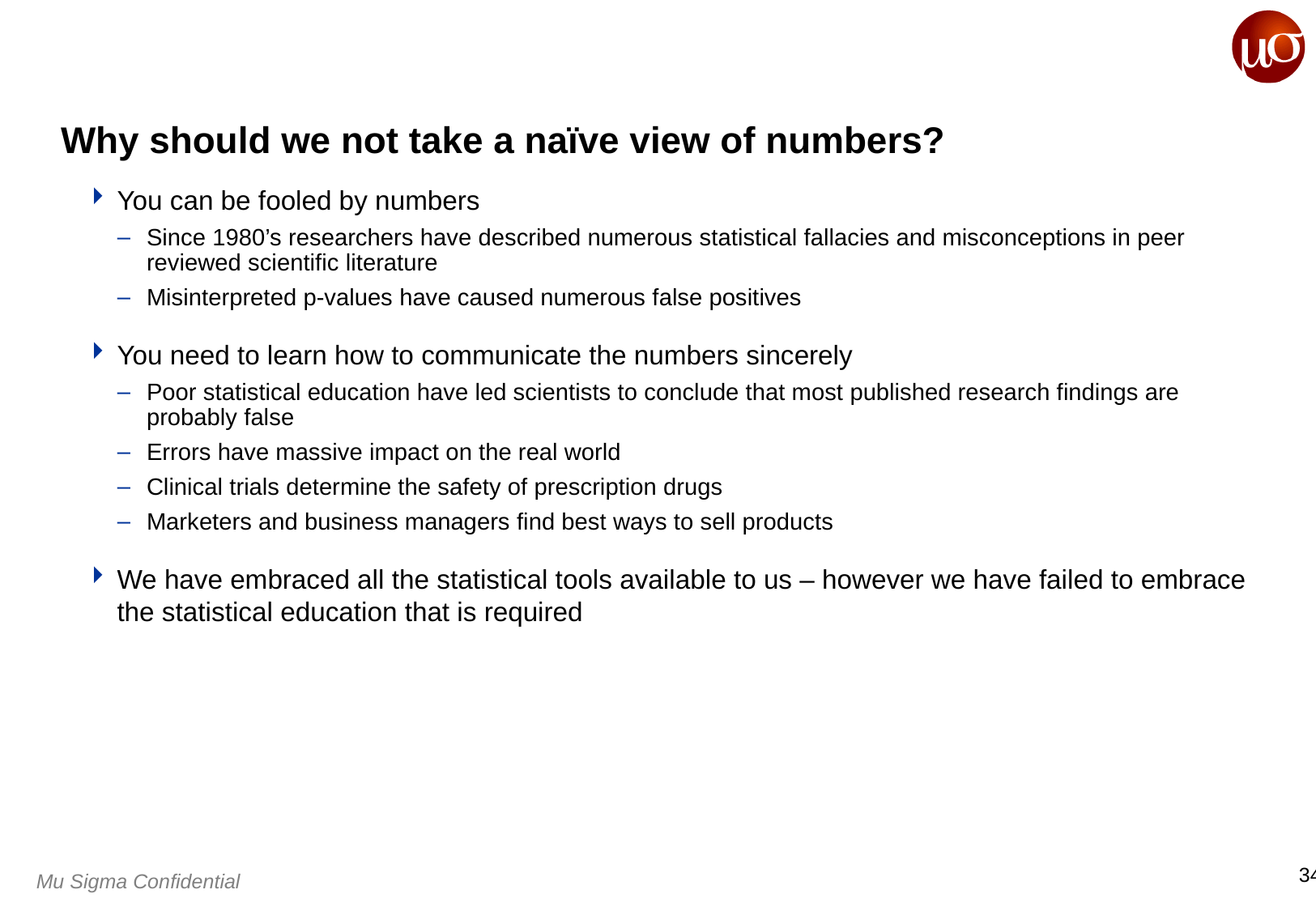

# Why should we not take a naïve view of numbers?
You can be fooled by numbers
Since 1980’s researchers have described numerous statistical fallacies and misconceptions in peer reviewed scientific literature
Misinterpreted p-values have caused numerous false positives
You need to learn how to communicate the numbers sincerely
Poor statistical education have led scientists to conclude that most published research findings are probably false
Errors have massive impact on the real world
Clinical trials determine the safety of prescription drugs
Marketers and business managers find best ways to sell products
We have embraced all the statistical tools available to us – however we have failed to embrace the statistical education that is required